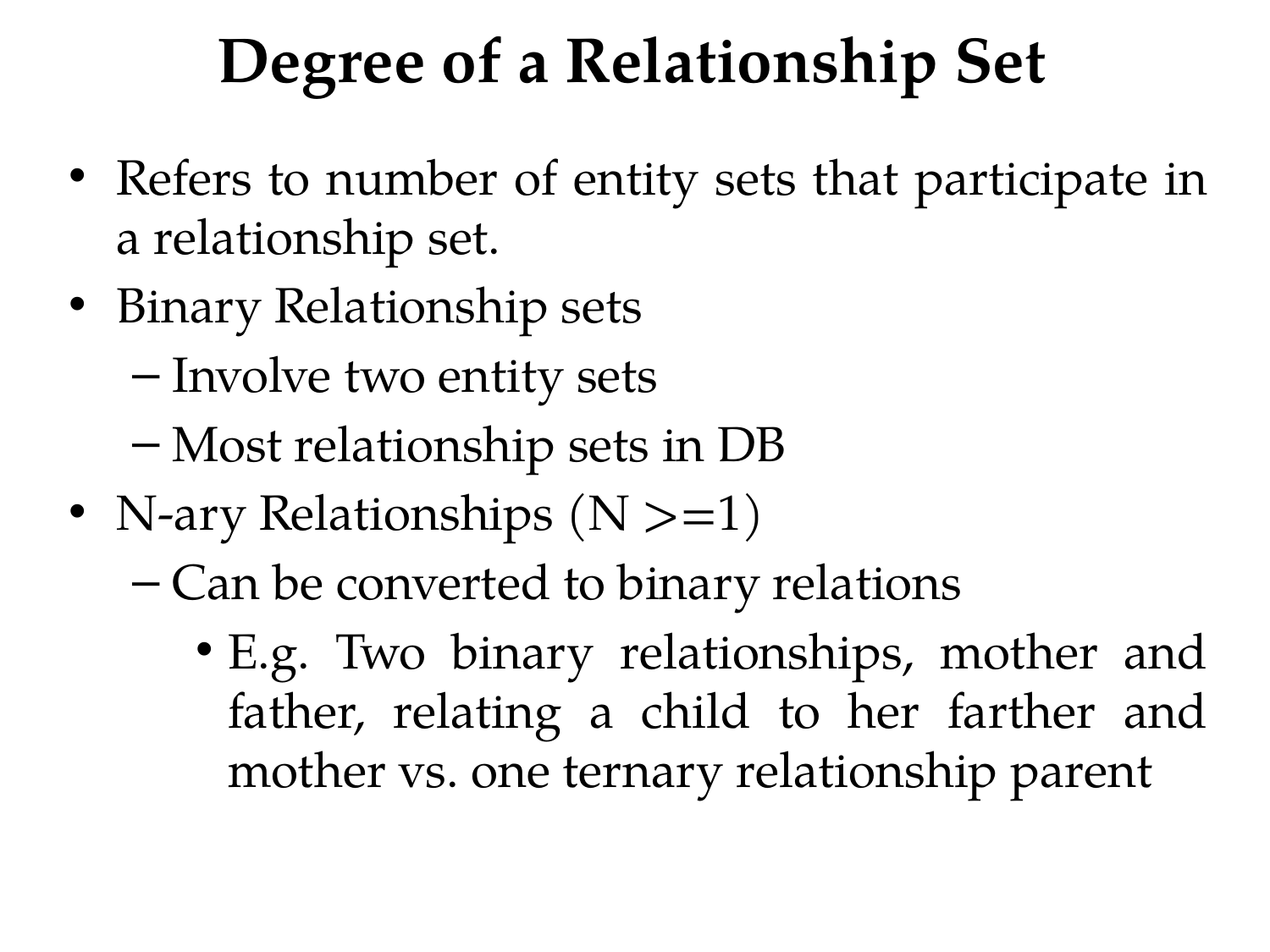

# Degree of a Relationship Set
Refers to number of entity sets that participate in a relationship set.
Binary Relationship sets
Involve two entity sets
Most relationship sets in DB
N-ary Relationships (N >=1)
Can be converted to binary relations
E.g. Two binary relationships, mother and father, relating a child to her farther and mother vs. one ternary relationship parent